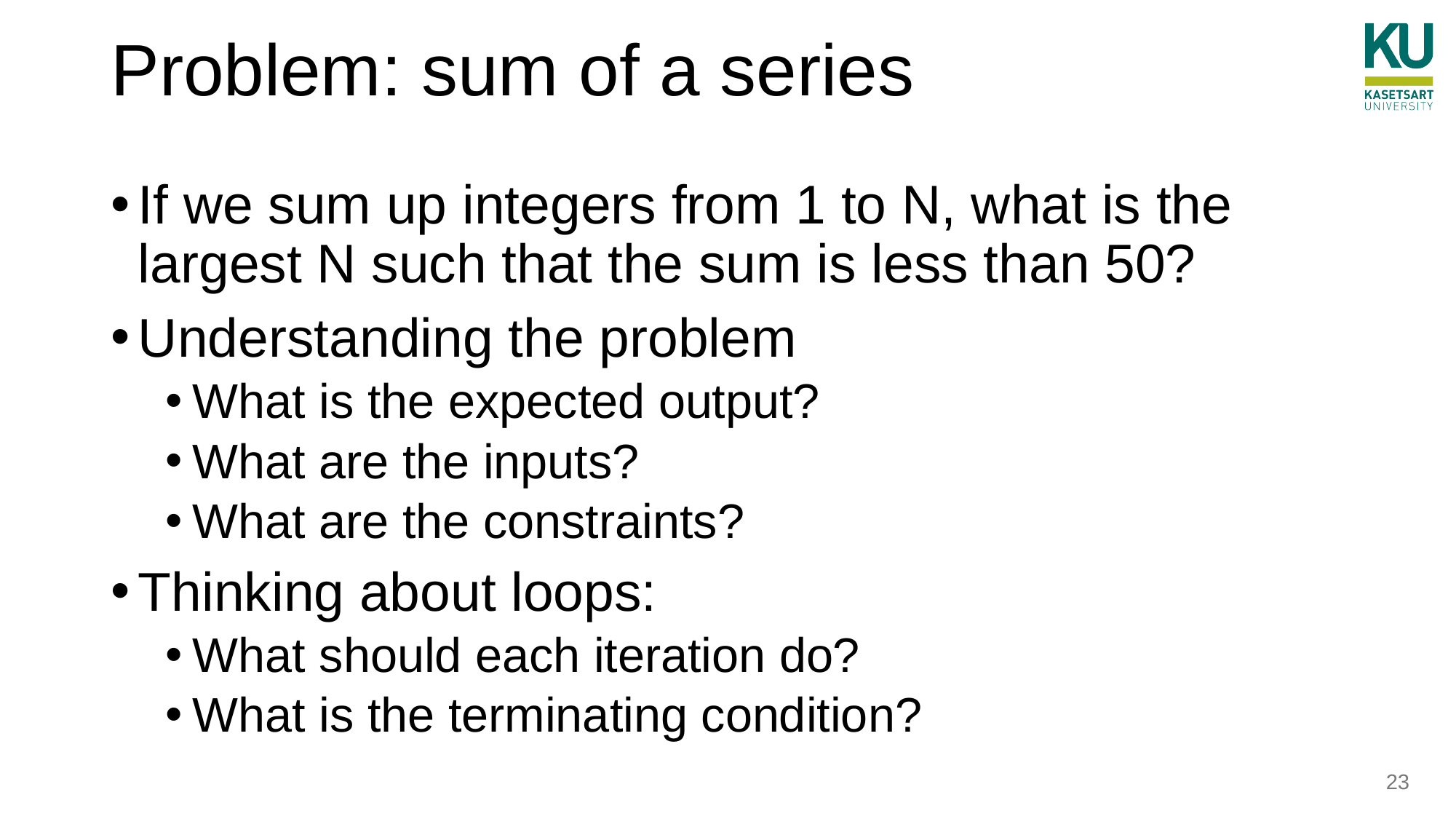

# Problem: sum of a series
If we sum up integers from 1 to N, what is the largest N such that the sum is less than 50?
Understanding the problem
What is the expected output?
What are the inputs?
What are the constraints?
Thinking about loops:
What should each iteration do?
What is the terminating condition?
23